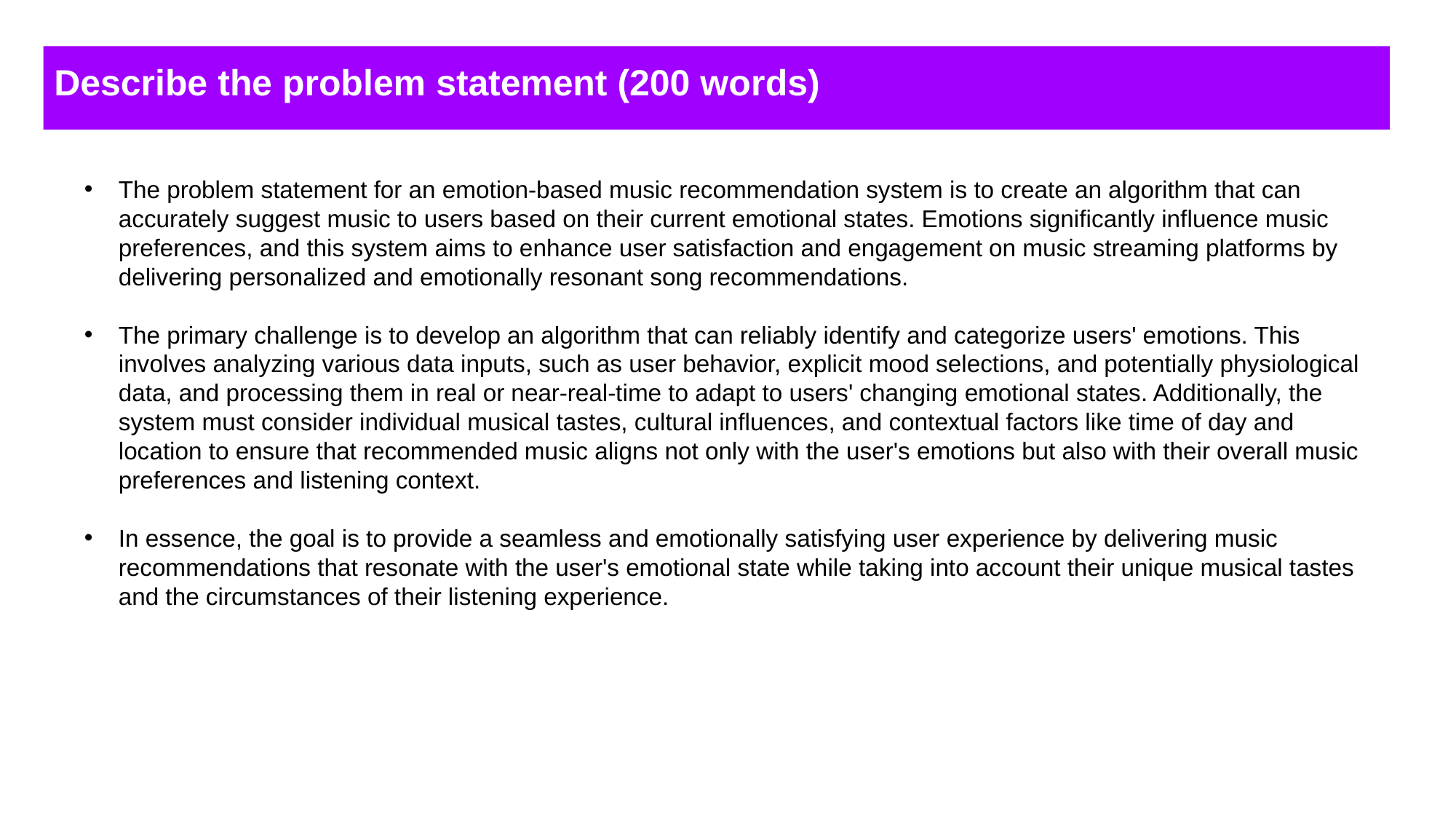

# Describe the problem statement (200 words)
The problem statement for an emotion-based music recommendation system is to create an algorithm that can accurately suggest music to users based on their current emotional states. Emotions significantly influence music preferences, and this system aims to enhance user satisfaction and engagement on music streaming platforms by delivering personalized and emotionally resonant song recommendations.

The primary challenge is to develop an algorithm that can reliably identify and categorize users' emotions. This involves analyzing various data inputs, such as user behavior, explicit mood selections, and potentially physiological data, and processing them in real or near-real-time to adapt to users' changing emotional states. Additionally, the system must consider individual musical tastes, cultural influences, and contextual factors like time of day and location to ensure that recommended music aligns not only with the user's emotions but also with their overall music preferences and listening context.

In essence, the goal is to provide a seamless and emotionally satisfying user experience by delivering music recommendations that resonate with the user's emotional state while taking into account their unique musical tastes and the circumstances of their listening experience.